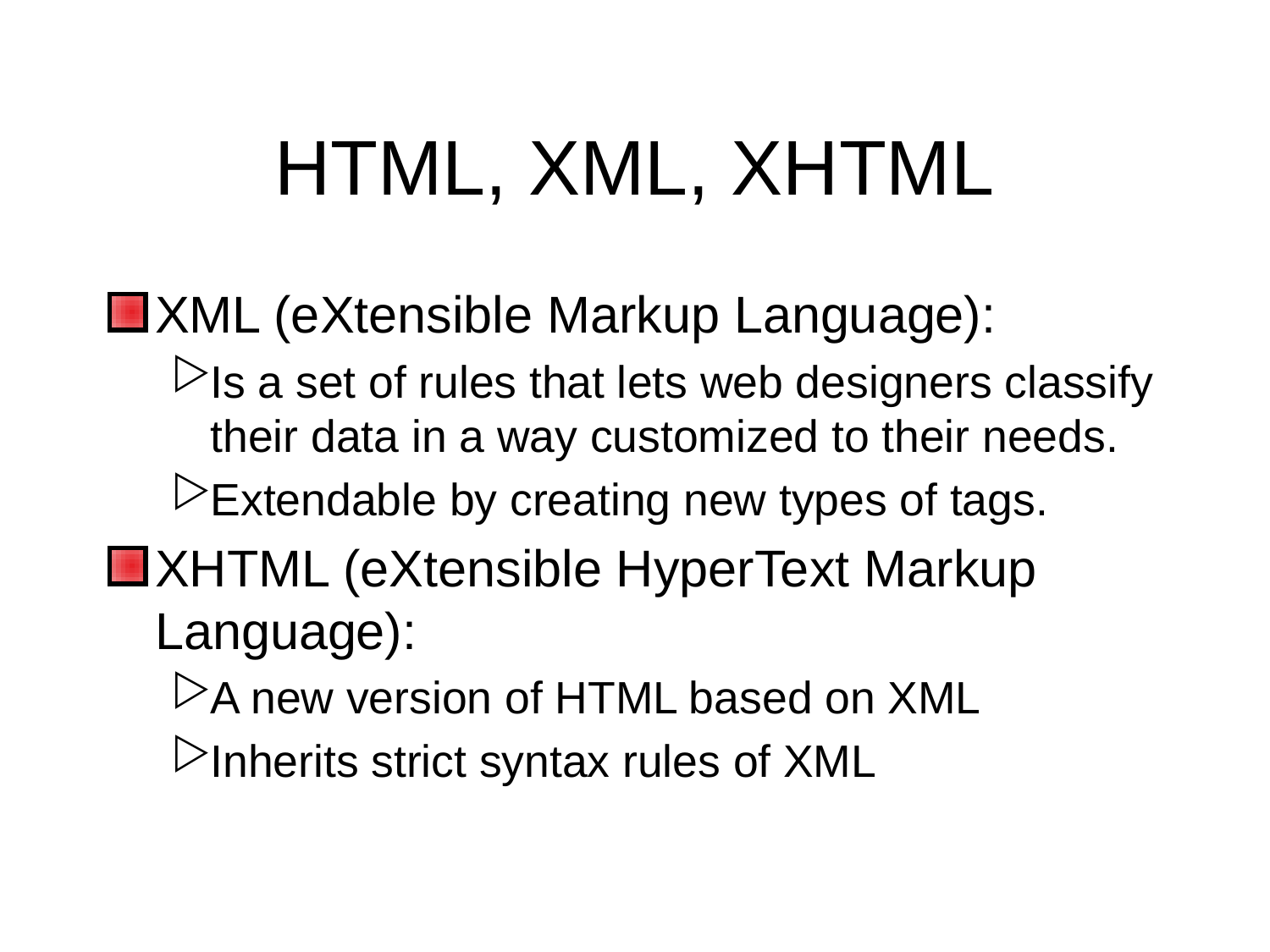

# HTML, XML, XHTML
XML (eXtensible Markup Language):
Is a set of rules that lets web designers classify their data in a way customized to their needs.
Extendable by creating new types of tags.
XHTML (eXtensible HyperText Markup Language):
A new version of HTML based on XML
Inherits strict syntax rules of XML